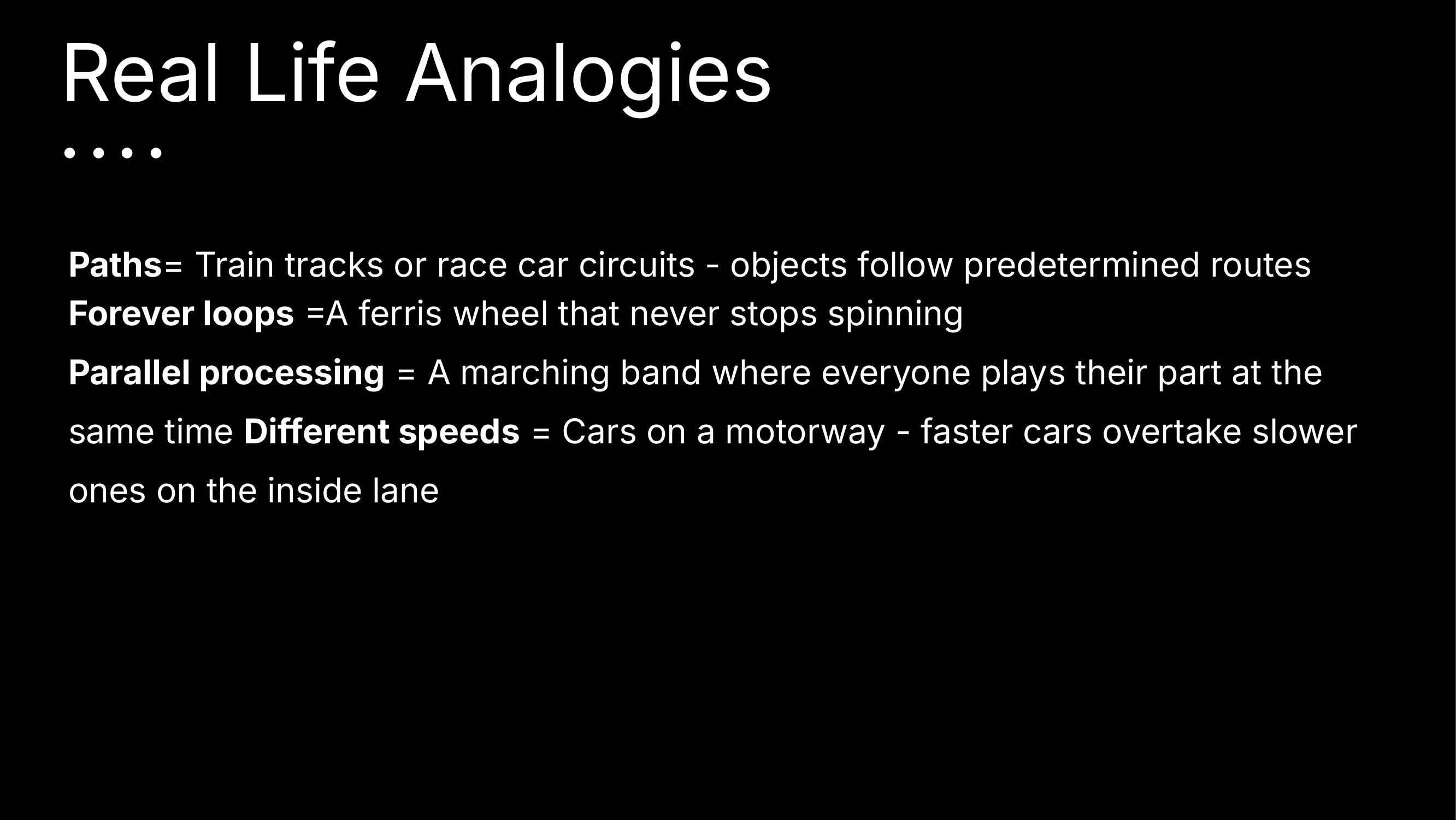

Real Life Analogies
• • • •

Paths= Train tracks or race car circuits - objects follow predetermined routes
Forever loops =A ferris wheel that never stops spinning
Parallel processing = A marching band where everyone plays their part at the same time Different speeds = Cars on a motorway - faster cars overtake slower ones on the inside lane